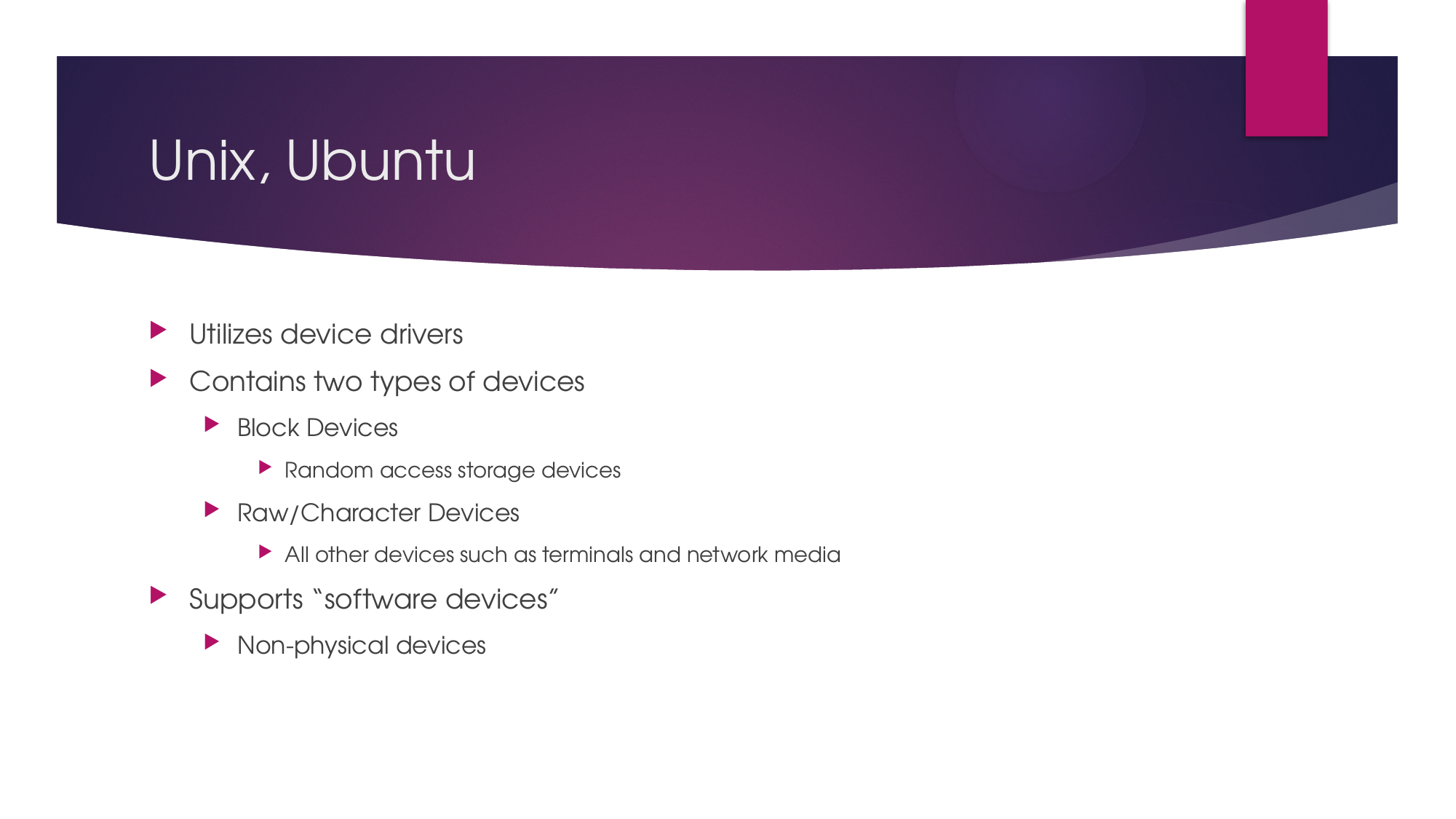

# Unix, Ubuntu
Utilizes device drivers
Contains two types of devices
Block Devices
Random access storage devices
Raw/Character Devices
All other devices such as terminals and network media
Supports “software devices”
Non-physical devices